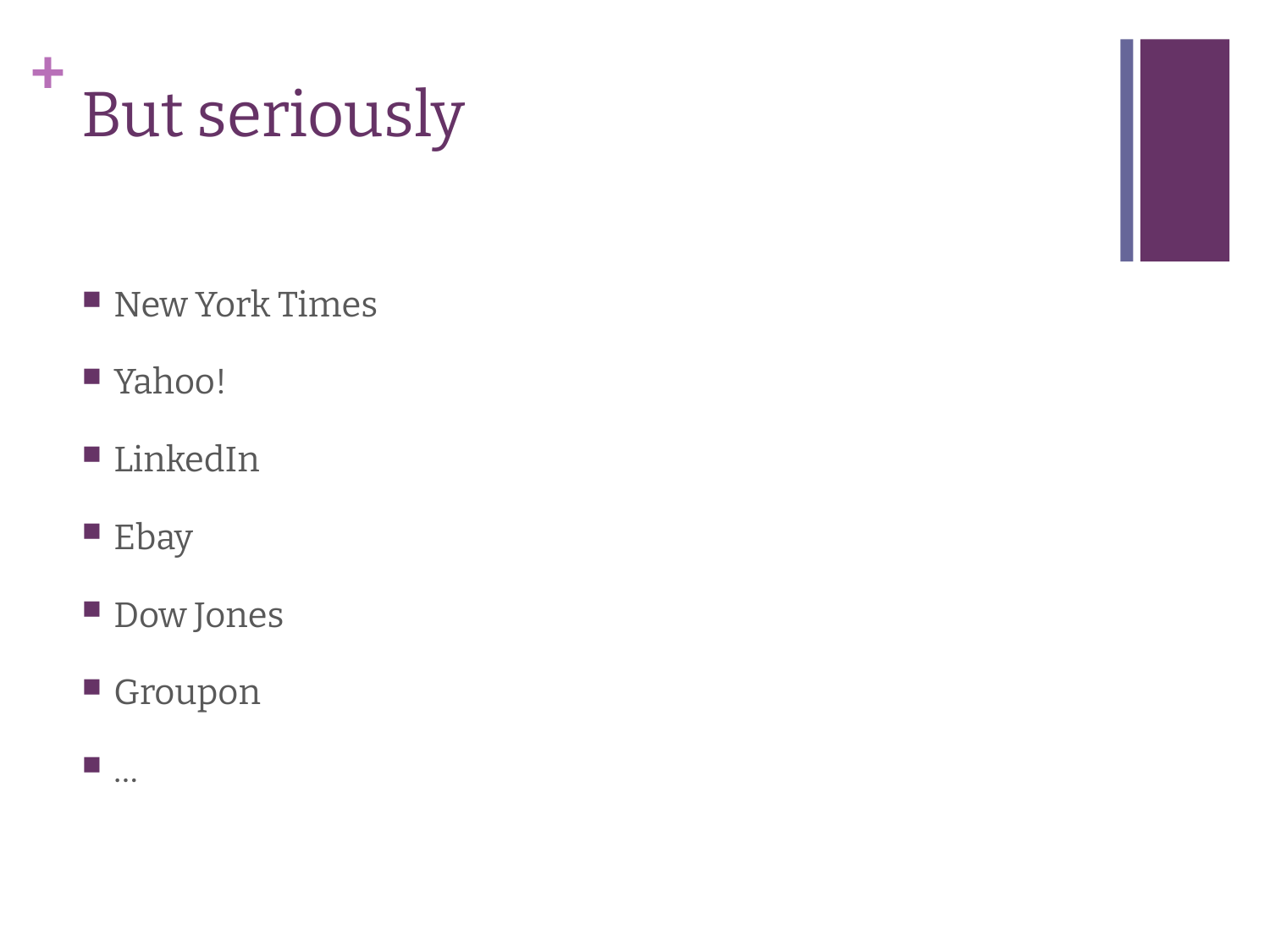

# But seriously
New York Times
Yahoo!
LinkedIn
Ebay
Dow Jones
Groupon
…